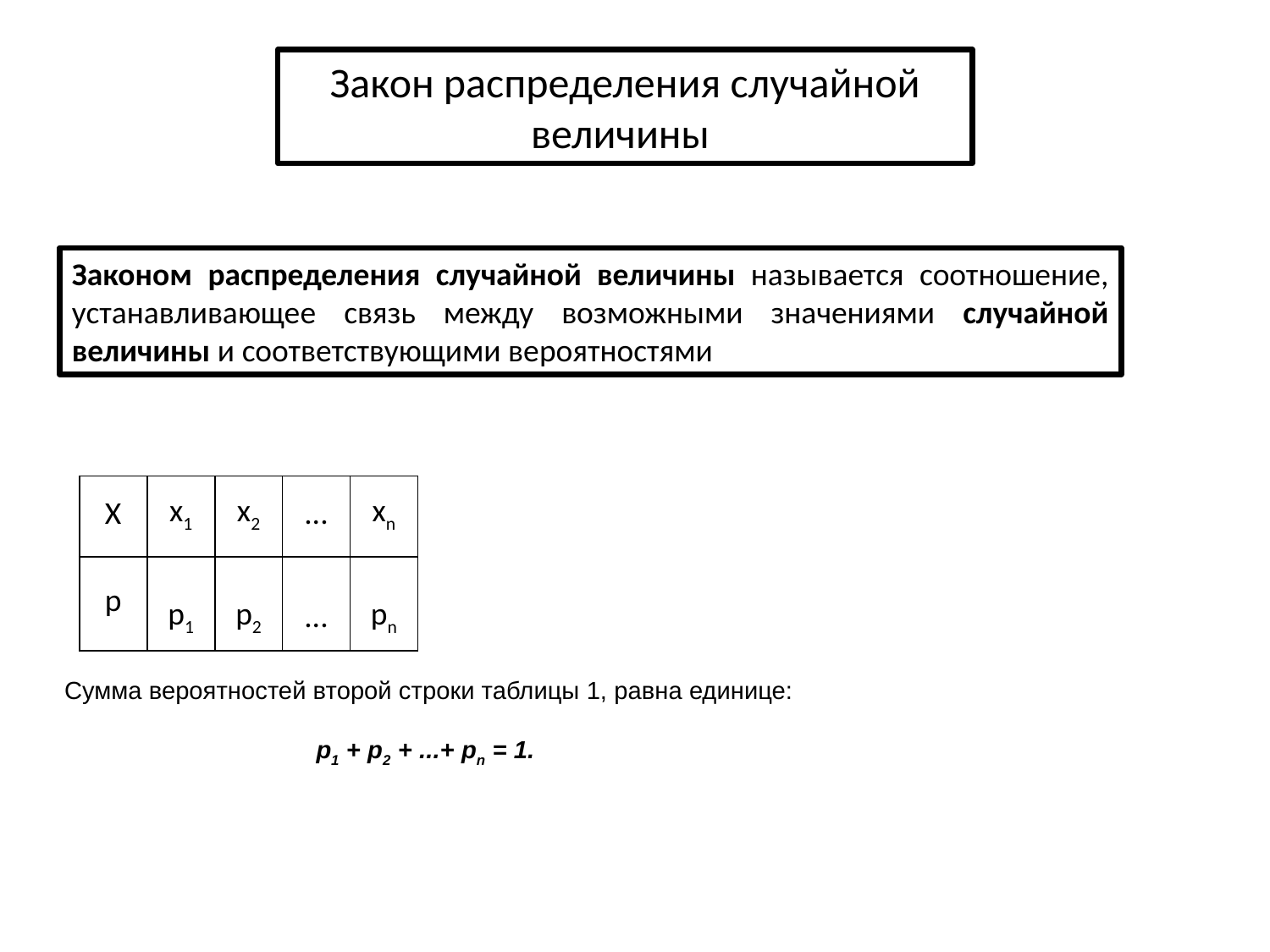

Закон распределения случайной величины
Законом распределения случайной величины называется соотношение, устанавливающее связь между возможными значениями случайной величины и соответствующими вероятностями
| Х | х1 | х2 | ... | хn |
| --- | --- | --- | --- | --- |
| p | p1 | p2 | ... | pn |

Сумма вероятностей второй строки таблицы 1, равна единице:

p1 + p2 + ...+ pn = 1.